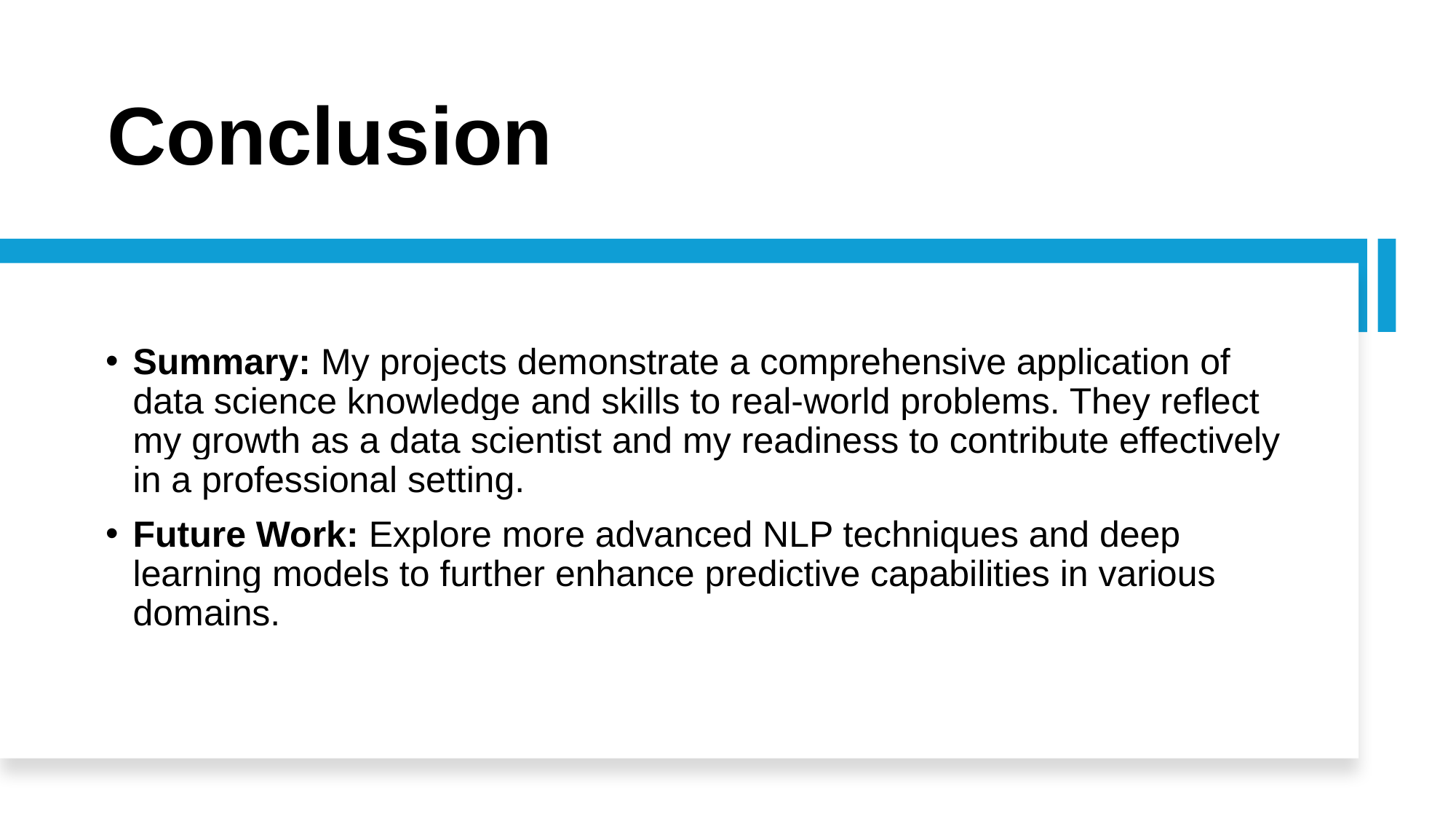

# Conclusion

Summary: My projects demonstrate a comprehensive application of data science knowledge and skills to real-world problems. They reflect my growth as a data scientist and my readiness to contribute effectively in a professional setting.
Future Work: Explore more advanced NLP techniques and deep learning models to further enhance predictive capabilities in various domains.